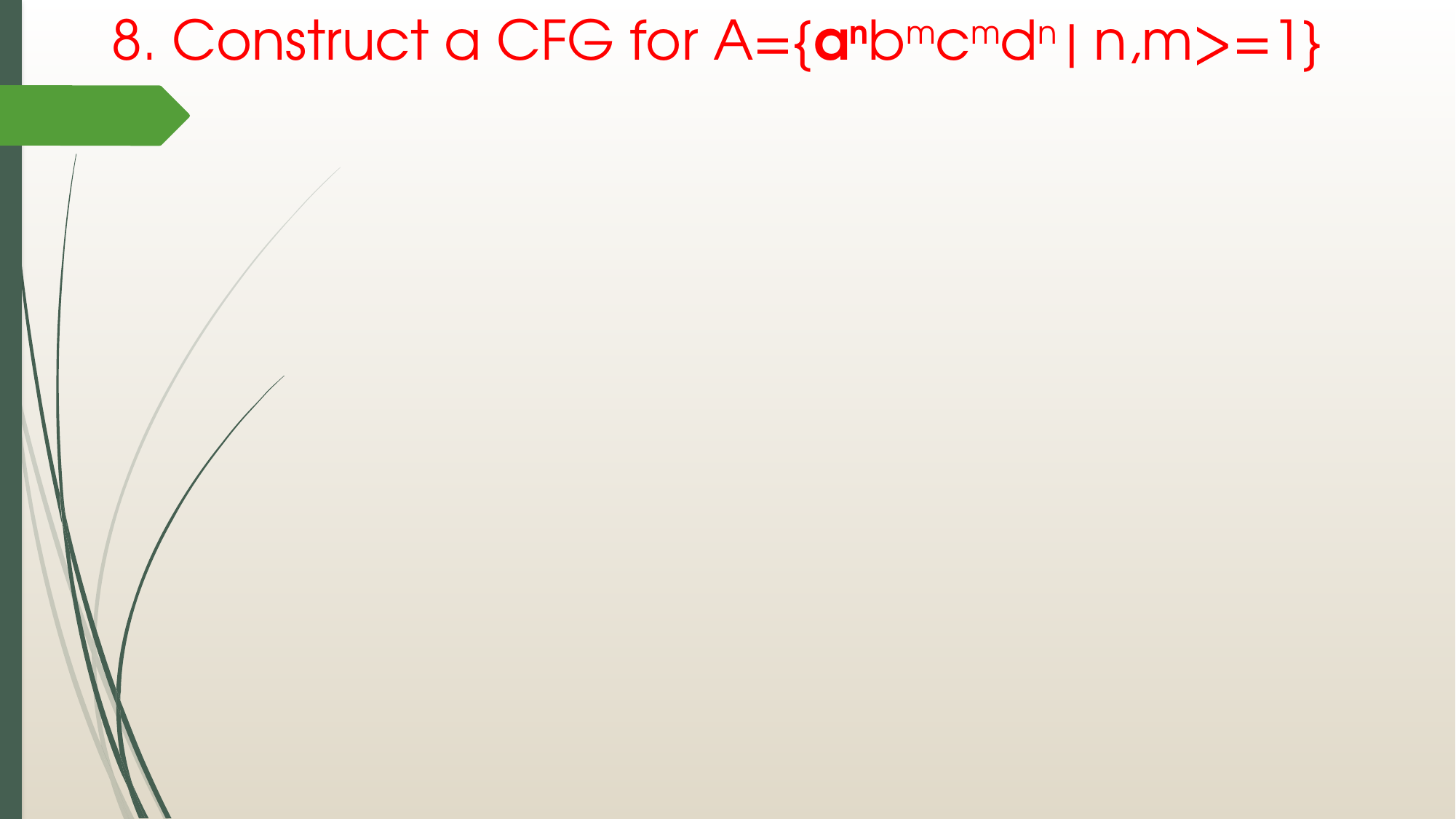

# 8. Construct a CFG for A={anbmcmdn | n,m>=1}